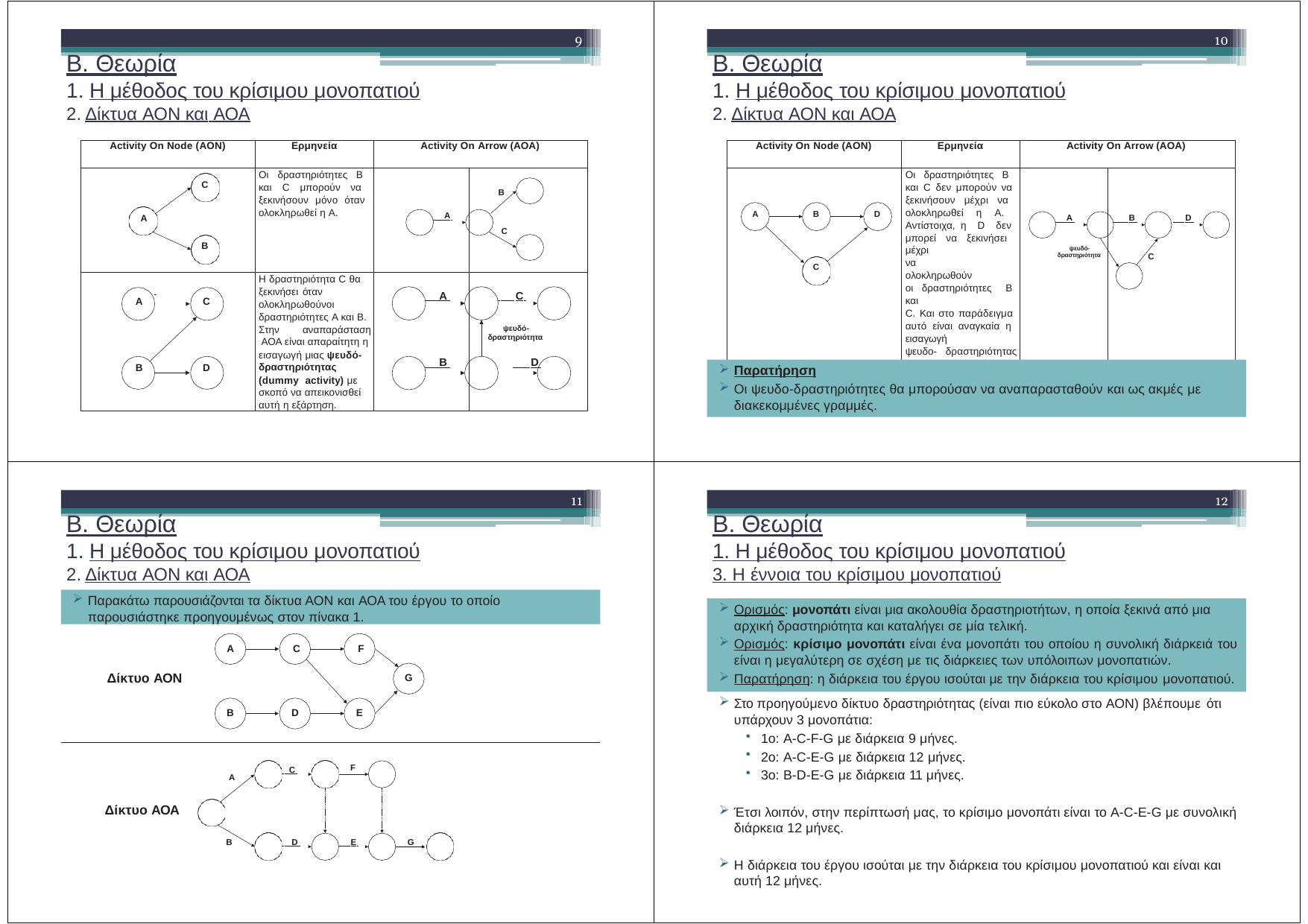

9
10
Β. Θεωρία
Β. Θεωρία

Η μέθοδος του κρίσιμου μονοπατιού
Δίκτυα ΑΟΝ και ΑΟΑ
Η μέθοδος του κρίσιμου μονοπατιού
Δίκτυα ΑΟΝ και ΑΟΑ
| Activity On Node (AON) |  |  | Ερμηνεία | Activity On Arrow (AOA) |  |
| --- | --- | --- | --- | --- | --- |
| A |  | C B | Οι δραστηριότητες B και C μπορούν να ξεκινήσουν μόνο όταν ολοκληρωθεί η Α. | A | B C |
| A B |  | C D | Η δραστηριότητα C θα ξεκινήσει όταν ολοκληρωθούνοι δραστηριότητες A και Β. Στην αναπαράσταση ΑΟΑ είναι απαραίτητη η εισαγωγή μιας ψευδό- δραστηριότητας (dummy activity) με σκοπό να απεικονισθεί αυτή η εξάρτηση. | A B | C ψευδό- δραστηριότητα D |
| Activity On Node (AON) |  |  | Ερμηνεία | Activity On Arrow (AOA) |  |  |  |
| --- | --- | --- | --- | --- | --- | --- | --- |
| A | B C | D | Οι δραστηριότητες B και C δεν μπορούν να ξεκινήσουν μέχρι να ολοκληρωθεί η Α. Αντίστοιχα, η D δεν μπορεί να ξεκινήσει μέχρι να ολοκληρωθούν οι δραστηριότητες B και C. Και στο παράδειγμα αυτό είναι αναγκαία η εισαγωγή ψευδο- δραστηριότητας στην αναπαράσταση ΑΟΑ. | A ψευδό- δραστηριότητα | B | C | D |

Παρατήρηση
Οι ψευδο-δραστηριότητες θα μπορούσαν να αναπαρασταθούν και ως ακμές με
διακεκομμένες γραμμές.

11
12
Β. Θεωρία
Β. Θεωρία

Η μέθοδος του κρίσιμου μονοπατιού
Δίκτυα ΑΟΝ και ΑΟΑ
1. Η μέθοδος του κρίσιμου μονοπατιού
3. Η έννοια του κρίσιμου μονοπατιού
Παρακάτω παρουσιάζονται τα δίκτυα ΑΟΝ και ΑΟΑ του έργου το οποίο  παρουσιάστηκε προηγουμένως στον πίνακα 1.

Ορισμός: μονοπάτι είναι μια ακολουθία δραστηριοτήτων, η οποία ξεκινά από μια  αρχική δραστηριότητα και καταλήγει σε μία τελική.
Ορισμός: κρίσιμο μονοπάτι είναι ένα μονοπάτι του οποίου η συνολική διάρκειά του
είναι η μεγαλύτερη σε σχέση με τις διάρκειες των υπόλοιπων μονοπατιών.
Παρατήρηση: η διάρκεια του έργου ισούται με την διάρκεια του κρίσιμου μονοπατιού.

A	C	F

Δίκτυο ΑΟΝ
G

Στο προηγούμενο δίκτυο δραστηριότητας (είναι πιο εύκολο στο ΑΟΝ) βλέπουμε ότι
υπάρχουν 3 μονοπάτια:
1ο: A-C-F-G με διάρκεια 9 μήνες.
2ο: A-C-E-G με διάρκεια 12 μήνες.
3ο: B-D-E-G με διάρκεια 11 μήνες.

B
D
E

F

   C
A

Δίκτυο ΑΟΑ
Έτσι λοιπόν, στην περίπτωσή μας, το κρίσιμο μονοπάτι είναι το A-C-E-G με συνολική  διάρκεια 12 μήνες.

    D
     E
G
B

Η διάρκεια του έργου ισούται με την διάρκεια του κρίσιμου μονοπατιού και είναι και
αυτή 12 μήνες.